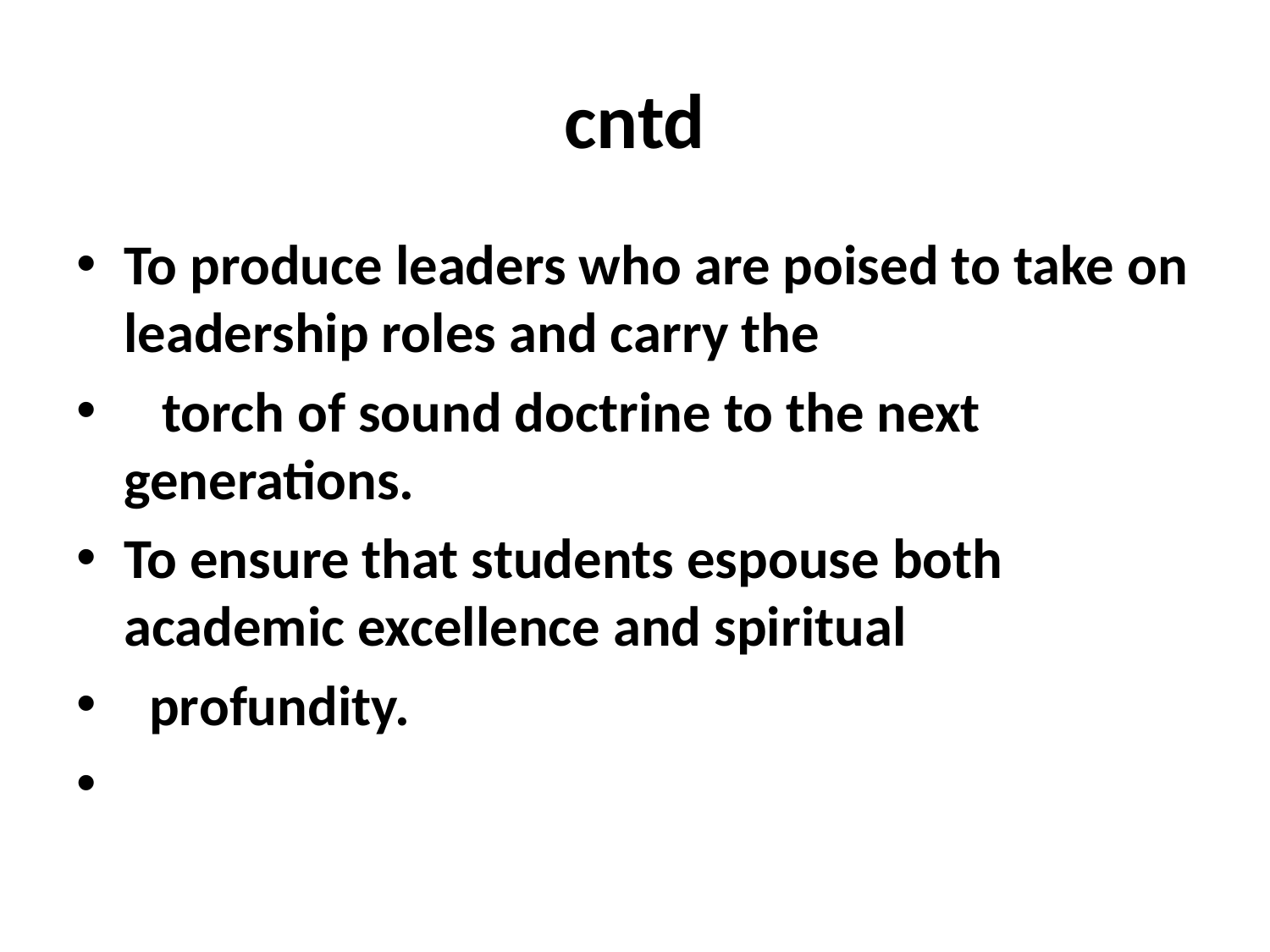

# cntd
To produce leaders who are poised to take on leadership roles and carry the
   torch of sound doctrine to the next generations.
To ensure that students espouse both academic excellence and spiritual
  profundity.